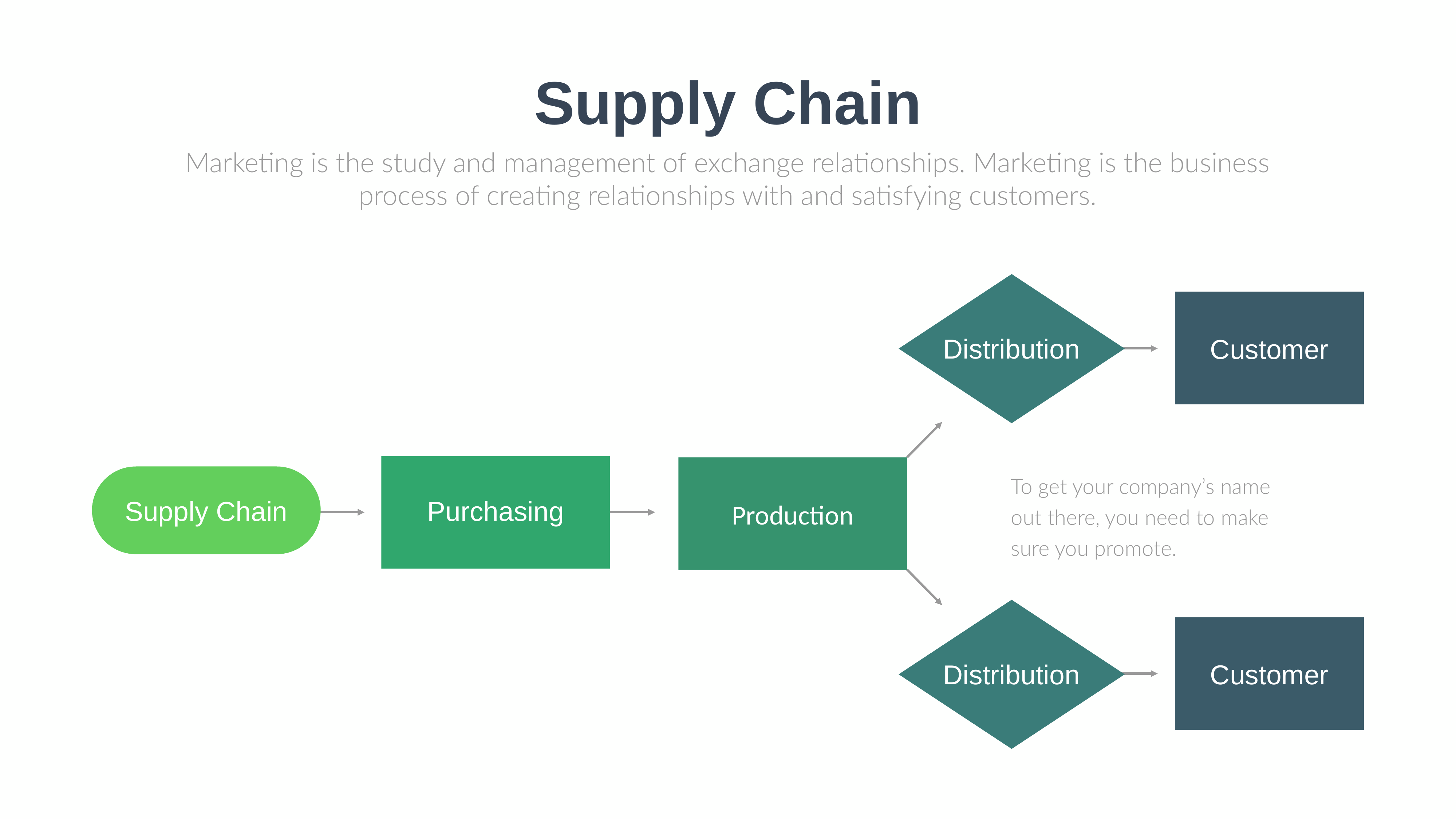

Supply Chain
Marketing is the study and management of exchange relationships. Marketing is the business process of creating relationships with and satisfying customers.

Distribution
Customer

Production
To get your company’s name out there, you need to make sure you promote.

Supply Chain
Purchasing

Distribution
Customer